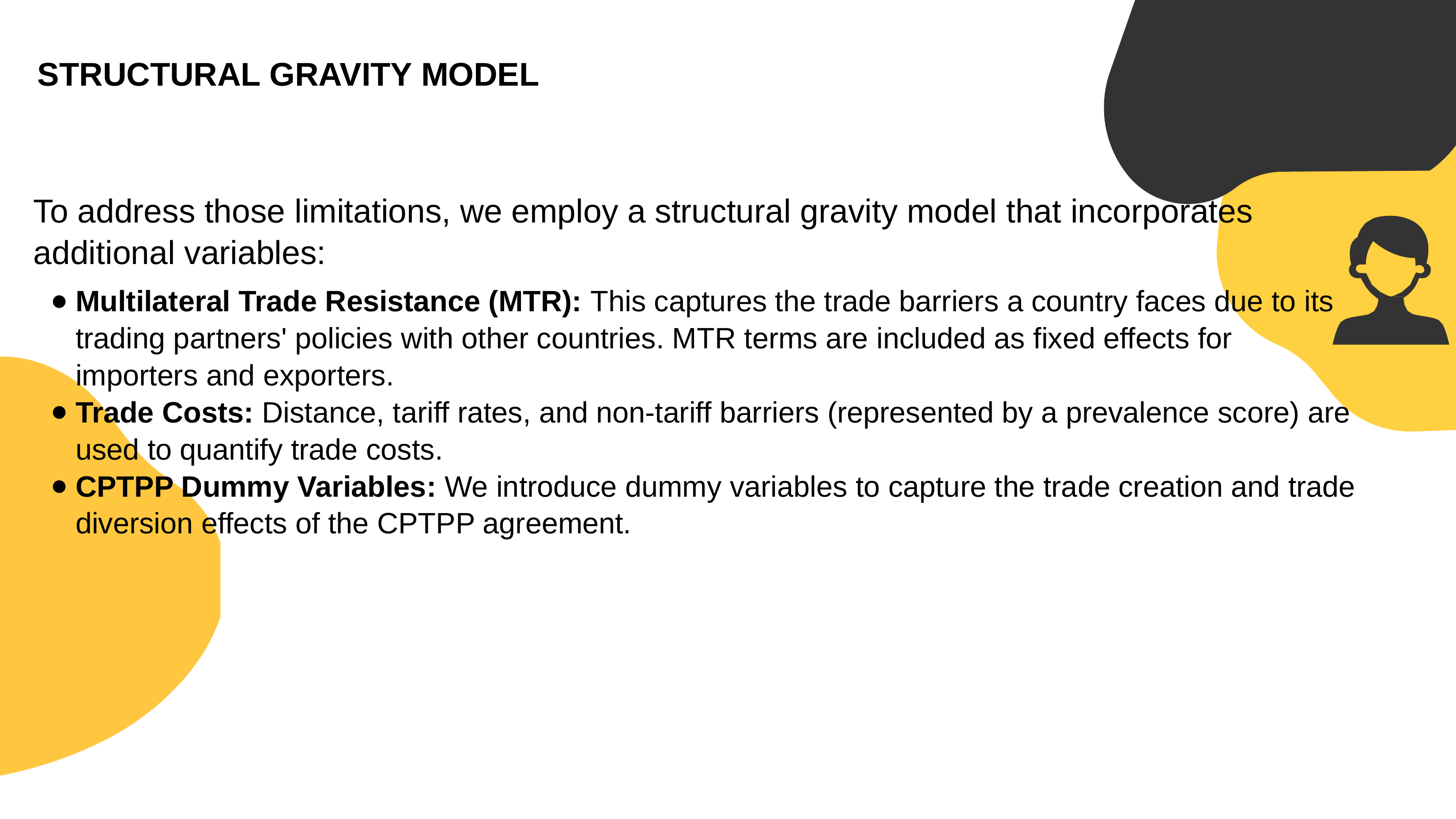

# STRUCTURAL GRAVITY MODEL
To address those limitations, we employ a structural gravity model that incorporates additional variables:
Multilateral Trade Resistance (MTR): This captures the trade barriers a country faces due to its trading partners' policies with other countries. MTR terms are included as fixed effects for importers and exporters.
Trade Costs: Distance, tariff rates, and non-tariff barriers (represented by a prevalence score) are used to quantify trade costs.
CPTPP Dummy Variables: We introduce dummy variables to capture the trade creation and trade diversion effects of the CPTPP agreement.